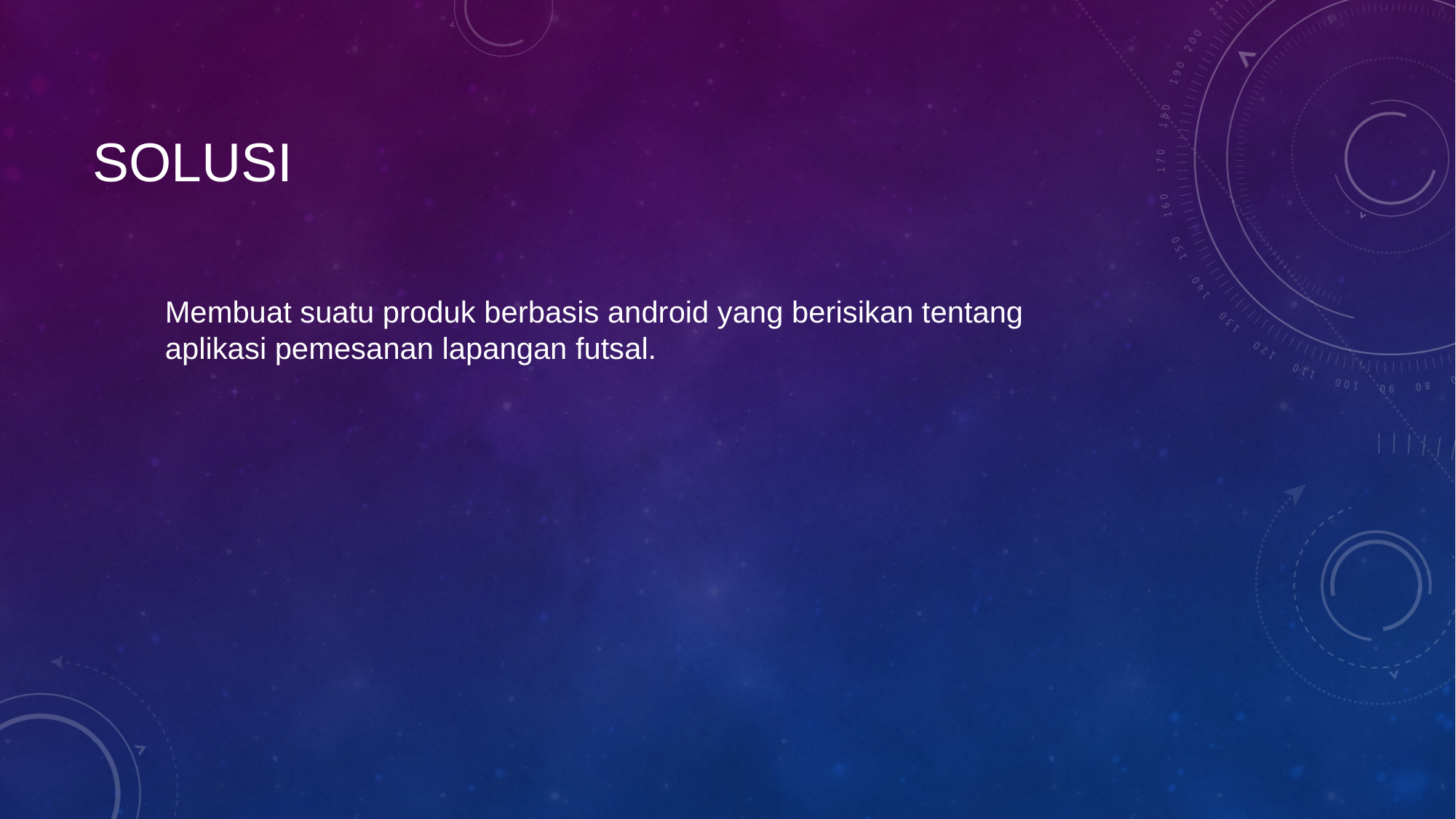

# Solusi
Membuat suatu produk berbasis android yang berisikan tentang aplikasi pemesanan lapangan futsal.